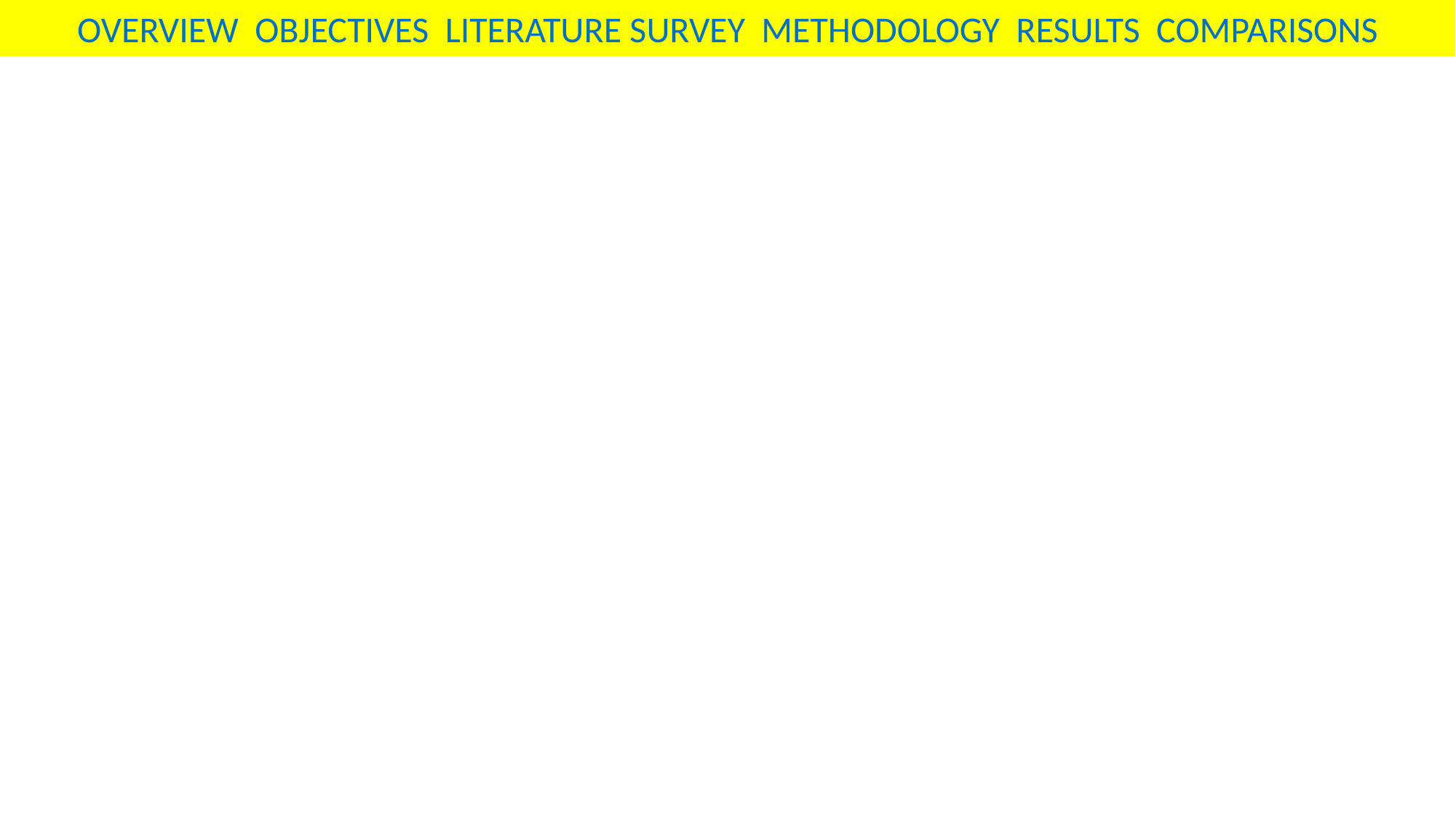

OVERVIEW  OBJECTIVES  LITERATURE SURVEY  METHODOLOGY  RESULTS  COMPARISONS